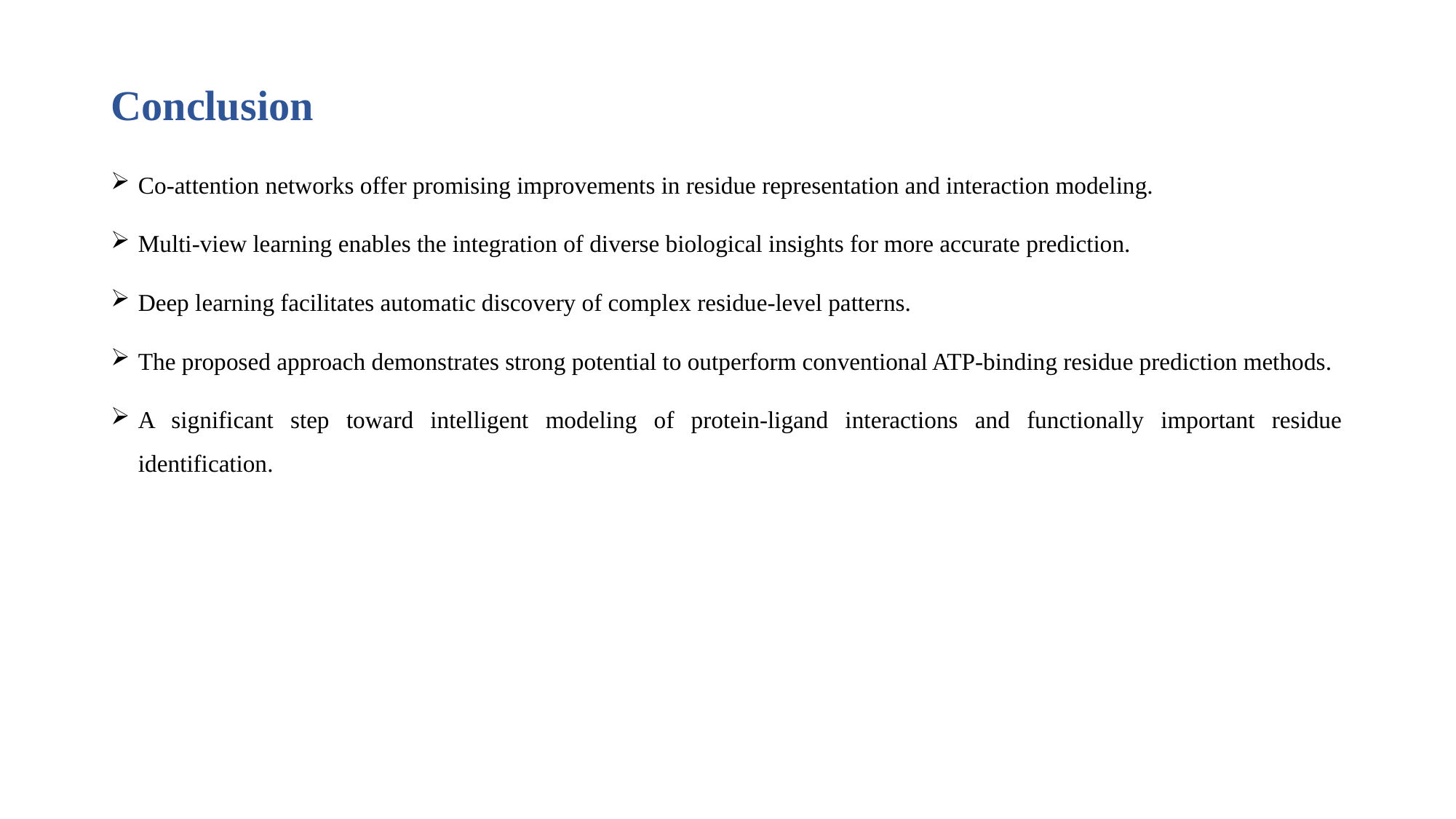

# Conclusion
Co-attention networks offer promising improvements in residue representation and interaction modeling.
Multi-view learning enables the integration of diverse biological insights for more accurate prediction.
Deep learning facilitates automatic discovery of complex residue-level patterns.
The proposed approach demonstrates strong potential to outperform conventional ATP-binding residue prediction methods.
A significant step toward intelligent modeling of protein-ligand interactions and functionally important residue identification.